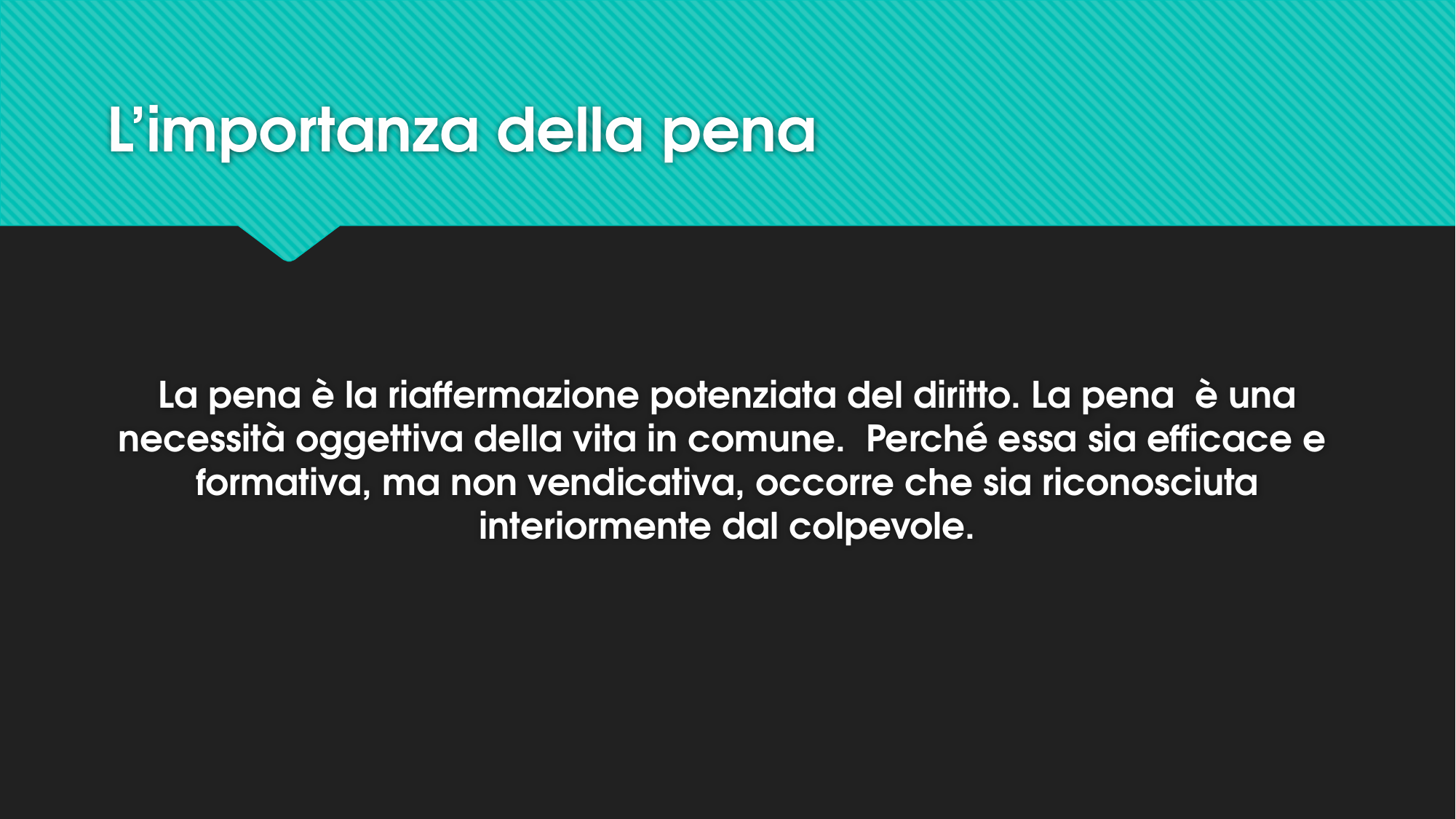

# L’importanza della pena
La pena è la riaffermazione potenziata del diritto. La pena  è una necessità oggettiva della vita in comune.  Perché essa sia efficace e  formativa, ma non vendicativa, occorre che sia riconosciuta interiormente dal colpevole.